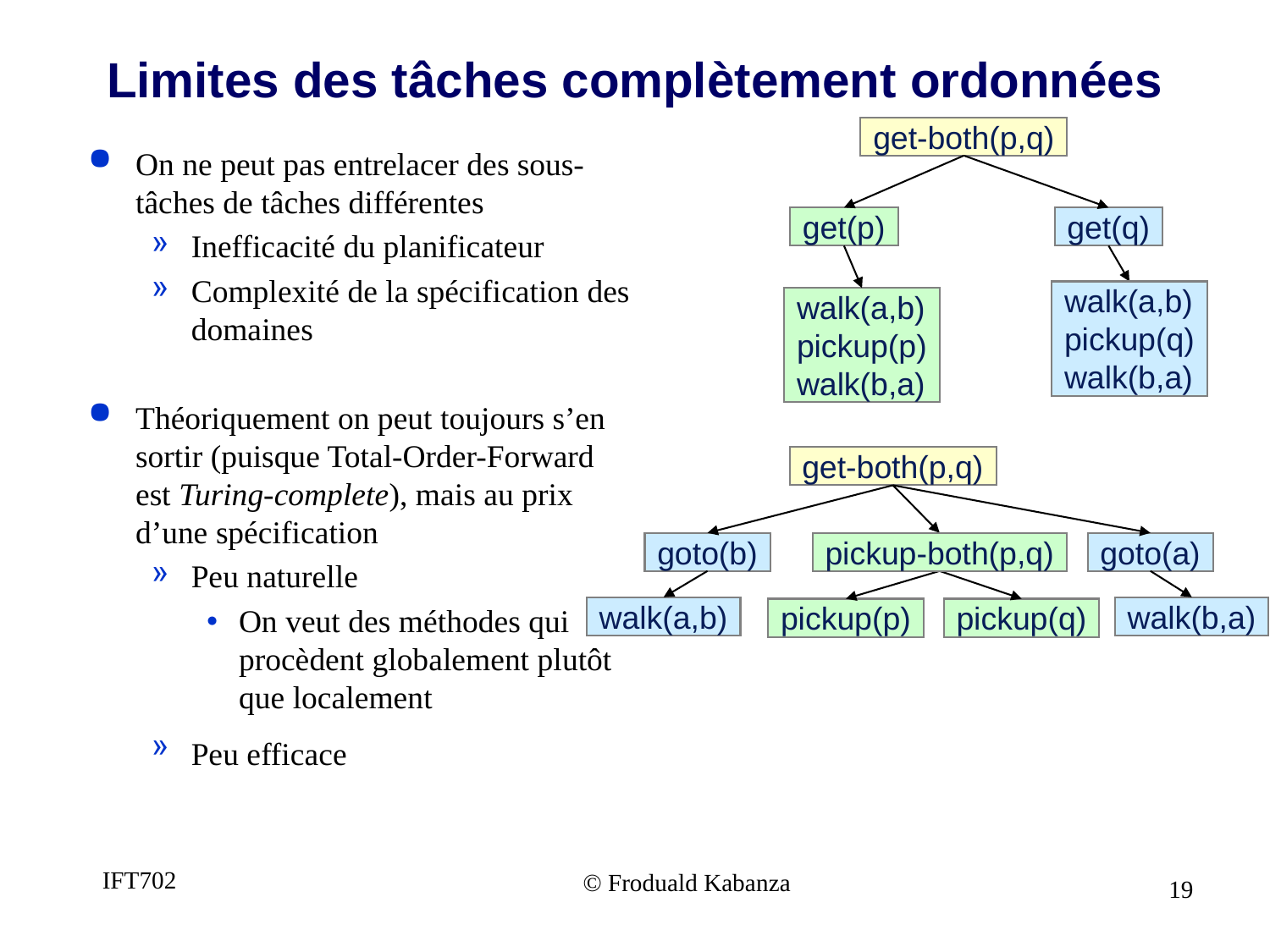

# Limites des tâches complètement ordonnées
get-both(p,q)
get(p)
get(q)
walk(a,b)
pickup(q)
walk(b,a)
walk(a,b)
pickup(p)
walk(b,a)
On ne peut pas entrelacer des sous-tâches de tâches différentes
Inefficacité du planificateur
Complexité de la spécification des domaines

Théoriquement on peut toujours s’en sortir (puisque Total-Order-Forward est Turing-complete), mais au prix d’une spécification
Peu naturelle
On veut des méthodes qui procèdent globalement plutôt que localement
Peu efficace

get-both(p,q)
goto(b)
pickup-both(p,q)
goto(a)
walk(a,b)
walk(b,a)
pickup(p)
pickup(q)
IFT702
© Froduald Kabanza
19